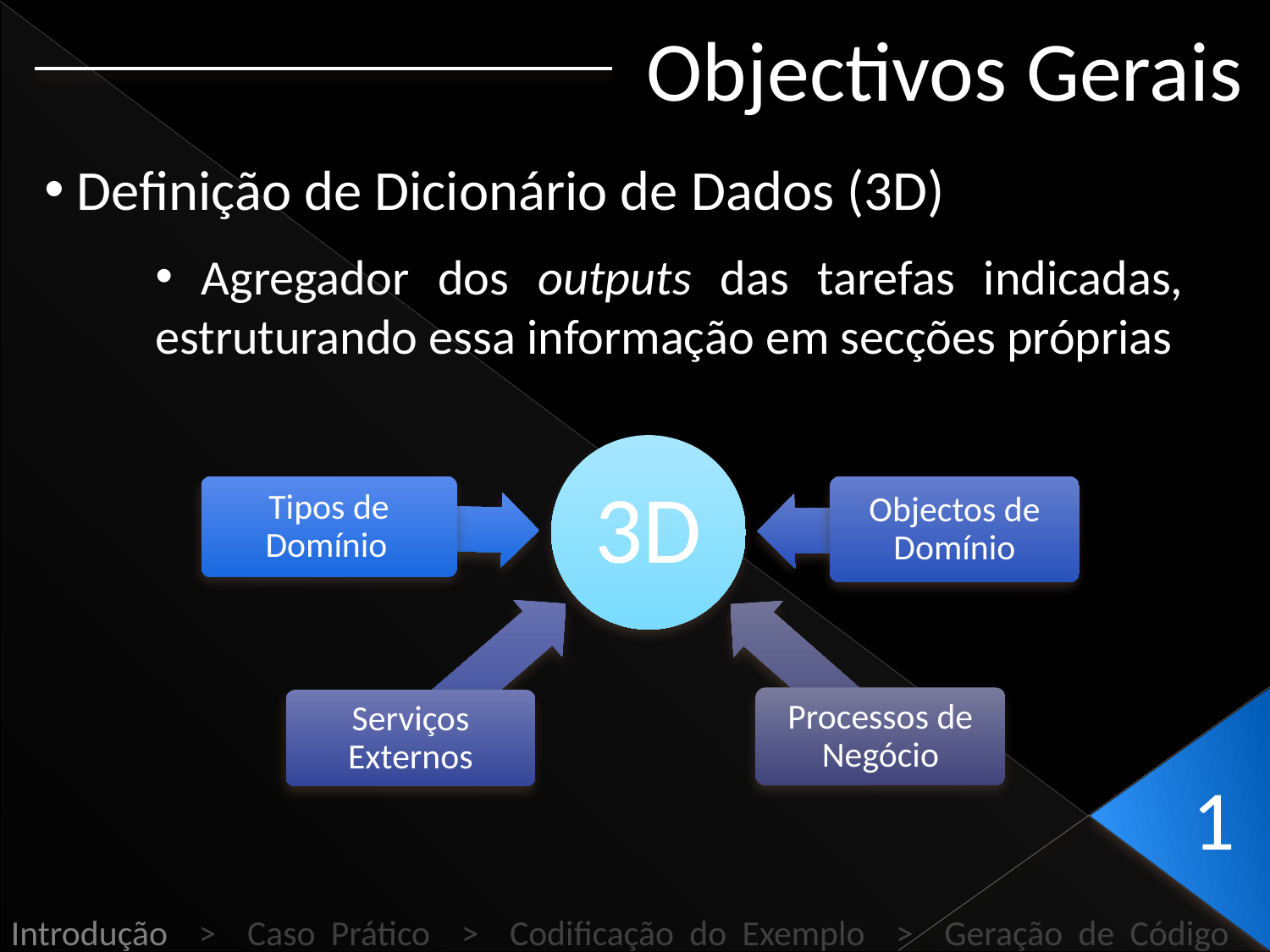

Objectivos Gerais
 Definição de Dicionário de Dados (3D)
 Agregador dos outputs das tarefas indicadas, estruturando essa informação em secções próprias
3D
Tipos de Domínio
Objectos de Domínio
Serviços Externos
Processos de Negócio
1
Introdução  >  Caso Prático  >  Codificação do Exemplo  >  Geração de Código  >  . . . . . .